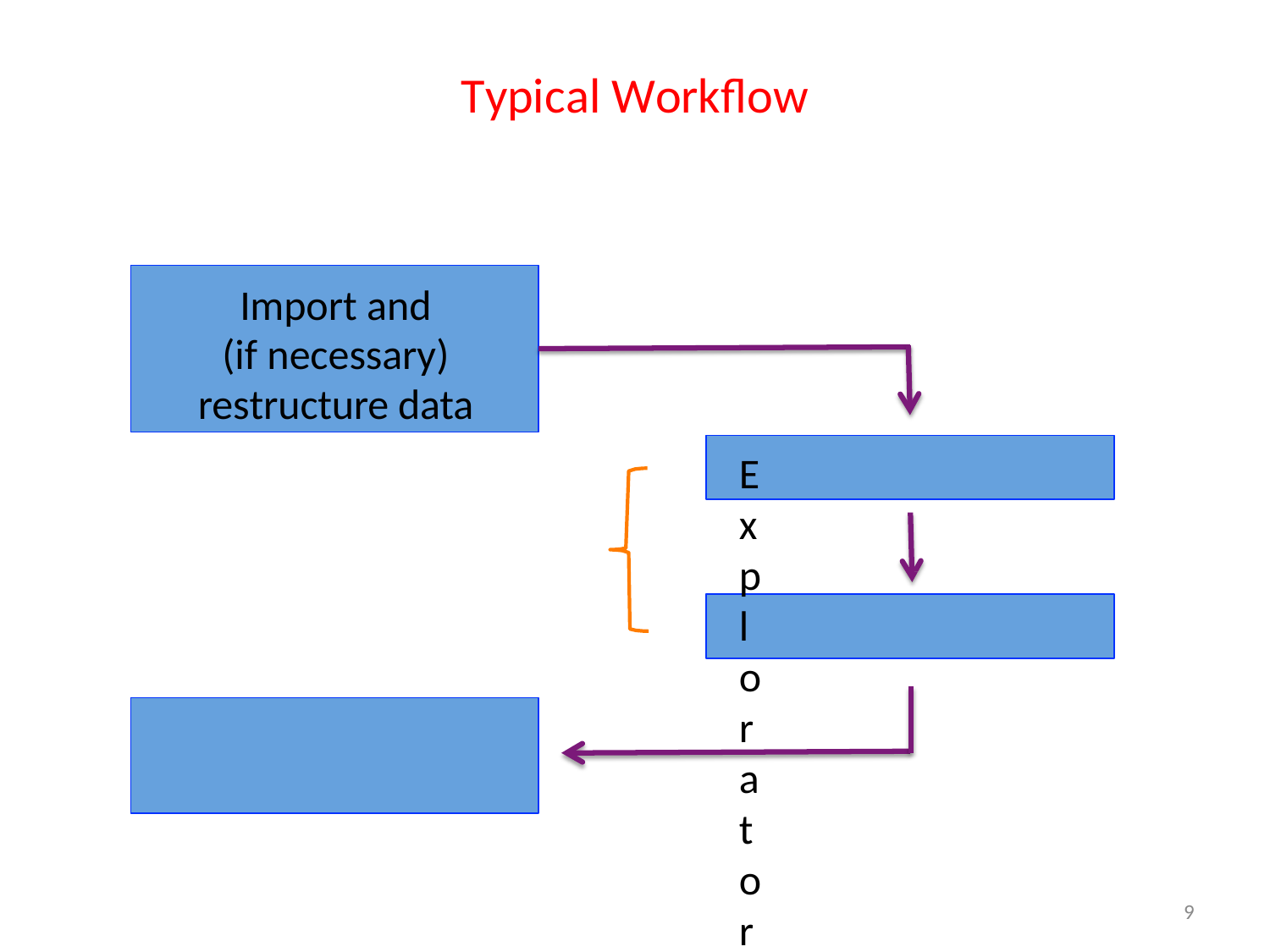

# Typical Workflow

Import and (if necessary)
restructure data
Exploratory analysis
Within-individual change Inter-individual differences in change
Multi-level modeling

Hypothesis testing and inference

9